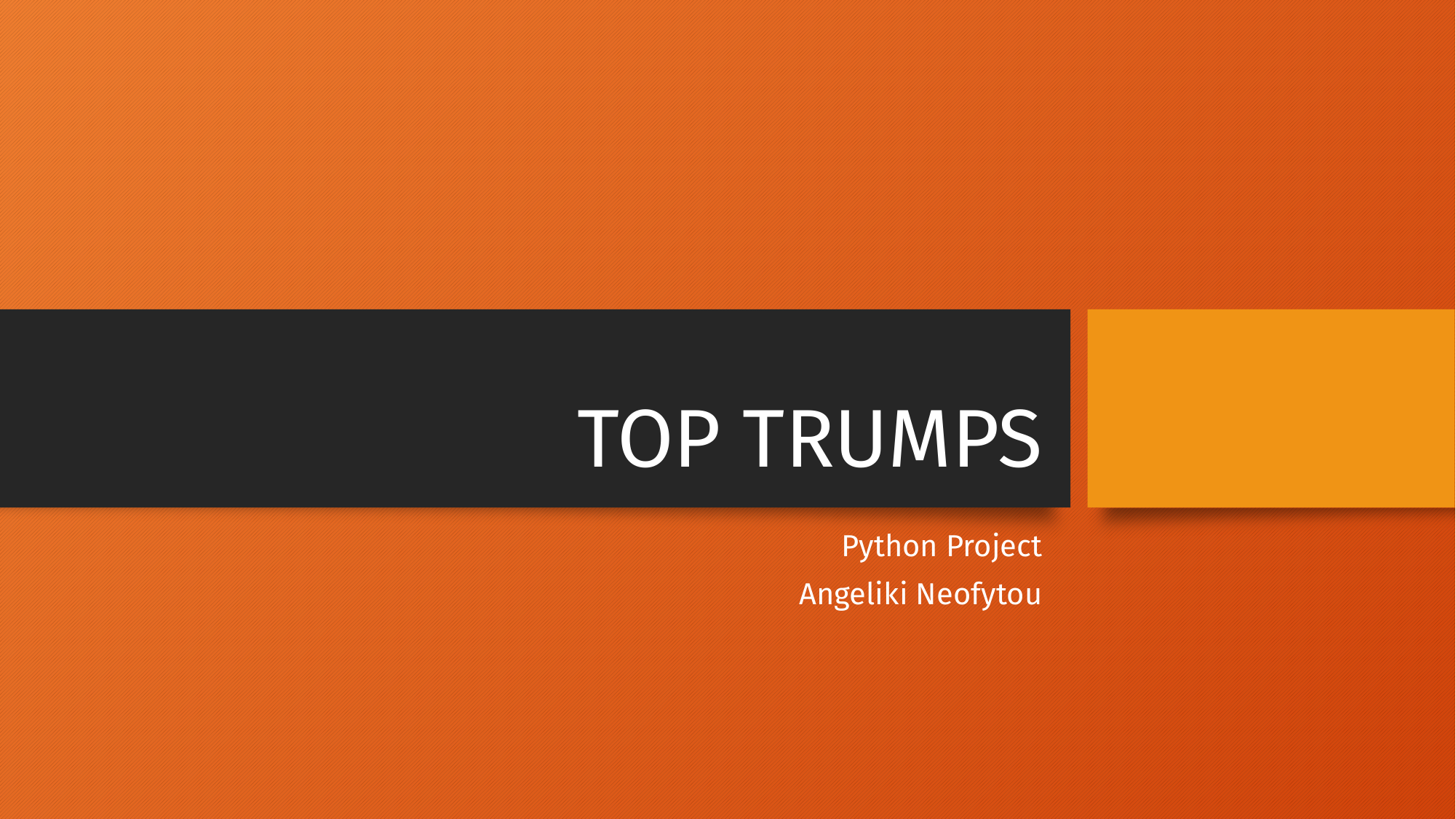

# TOP TRUMPS
Python Project
Angeliki Neofytou